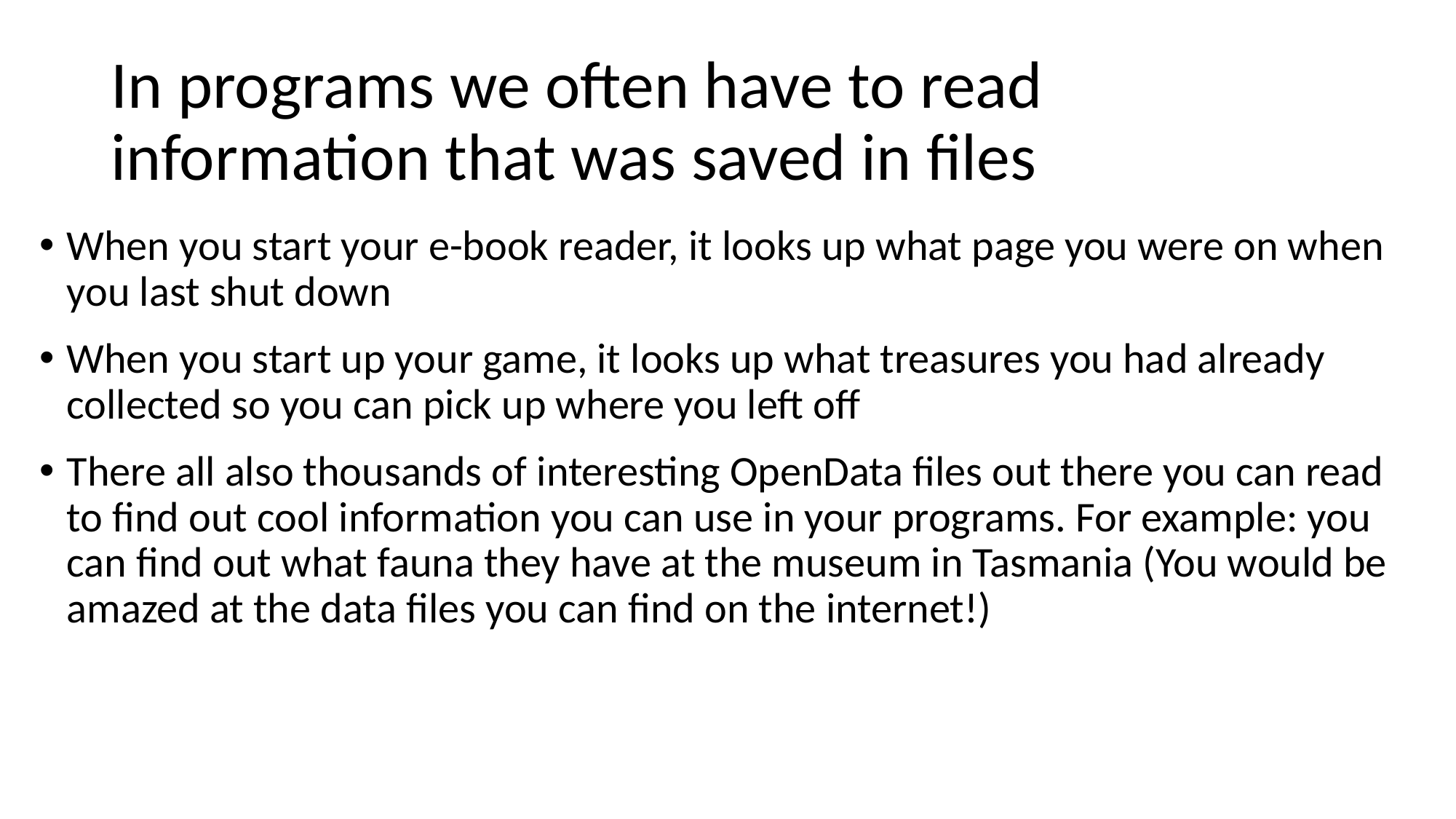

# In programs we often have to read information that was saved in files
When you start your e-book reader, it looks up what page you were on when you last shut down
When you start up your game, it looks up what treasures you had already collected so you can pick up where you left off
There all also thousands of interesting OpenData files out there you can read to find out cool information you can use in your programs. For example: you can find out what fauna they have at the museum in Tasmania (You would be amazed at the data files you can find on the internet!)